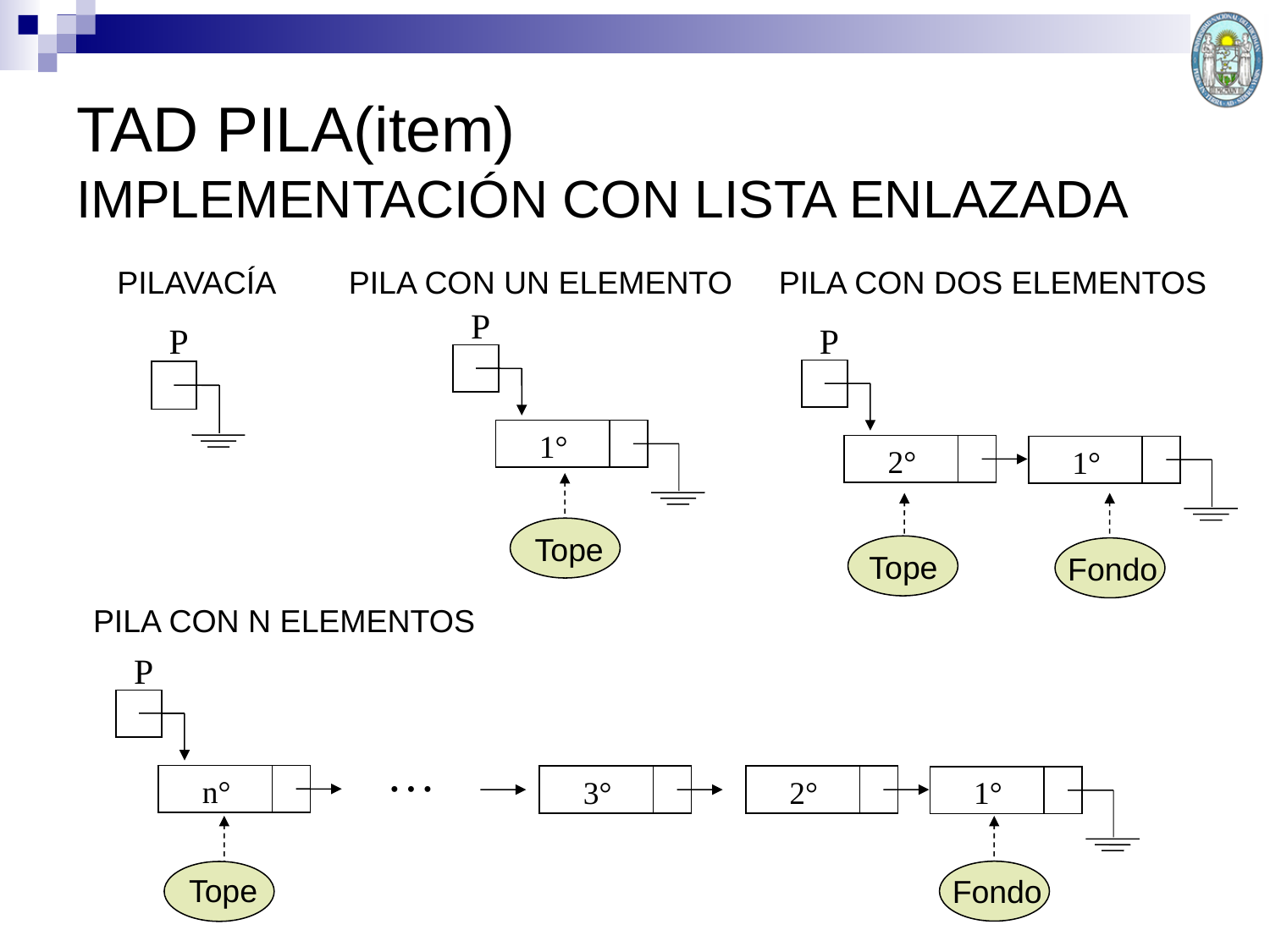

TAD PILA(item)
IMPLEMENTACIÓN CON LISTA ENLAZADA
PILAVACÍA
P

PILA CON UN ELEMENTO
P

1°

Tope
PILA CON DOS ELEMENTOS
P

2°

1°

Tope

Fondo
PILA CON N ELEMENTOS
P

…

n°

3°

2°

1°

Tope

Fondo